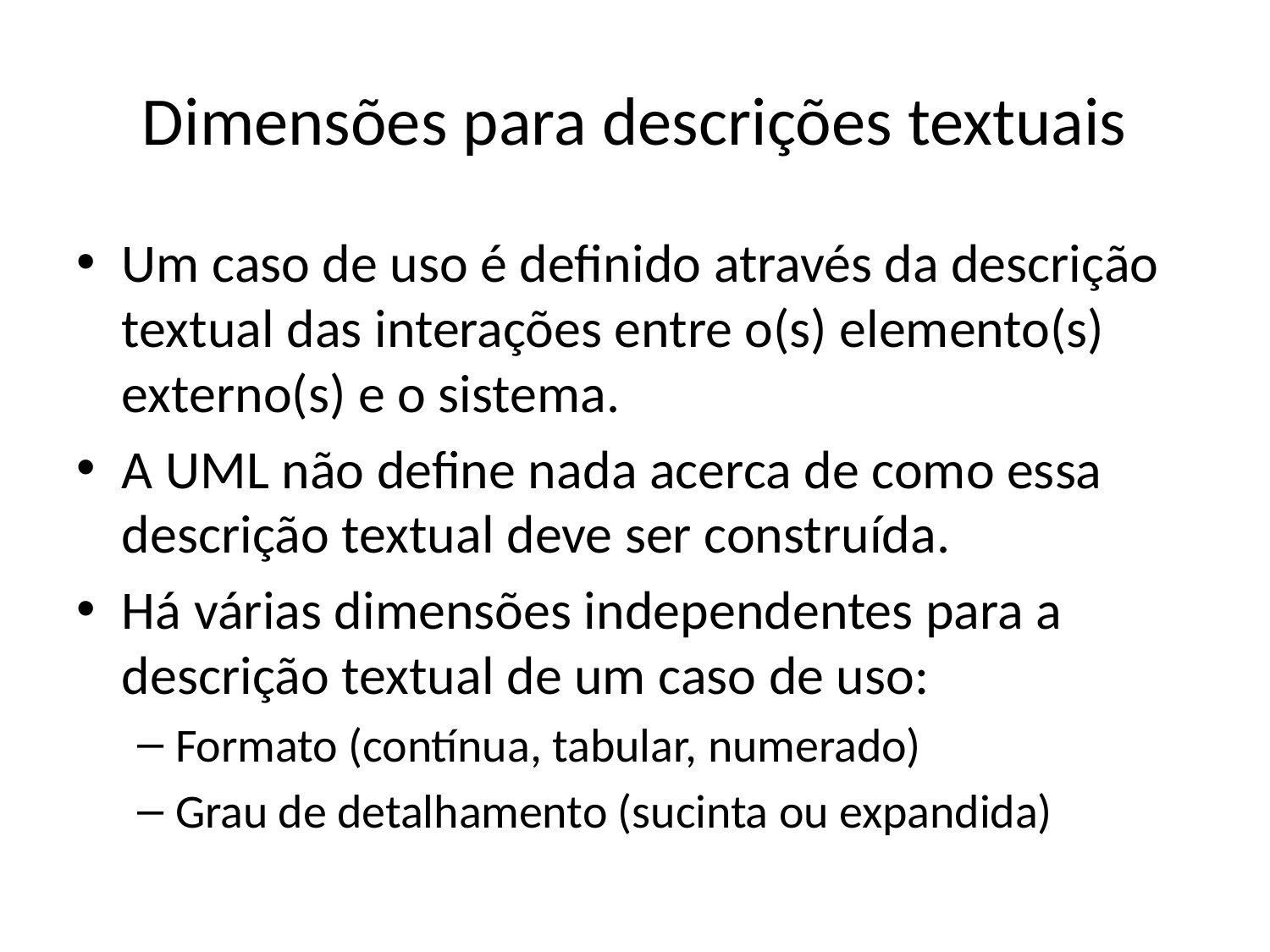

# Dimensões para descrições textuais
Um caso de uso é definido através da descrição textual das interações entre o(s) elemento(s) externo(s) e o sistema.
A UML não define nada acerca de como essa descrição textual deve ser construída.
Há várias dimensões independentes para a descrição textual de um caso de uso:
Formato (contínua, tabular, numerado)
Grau de detalhamento (sucinta ou expandida)